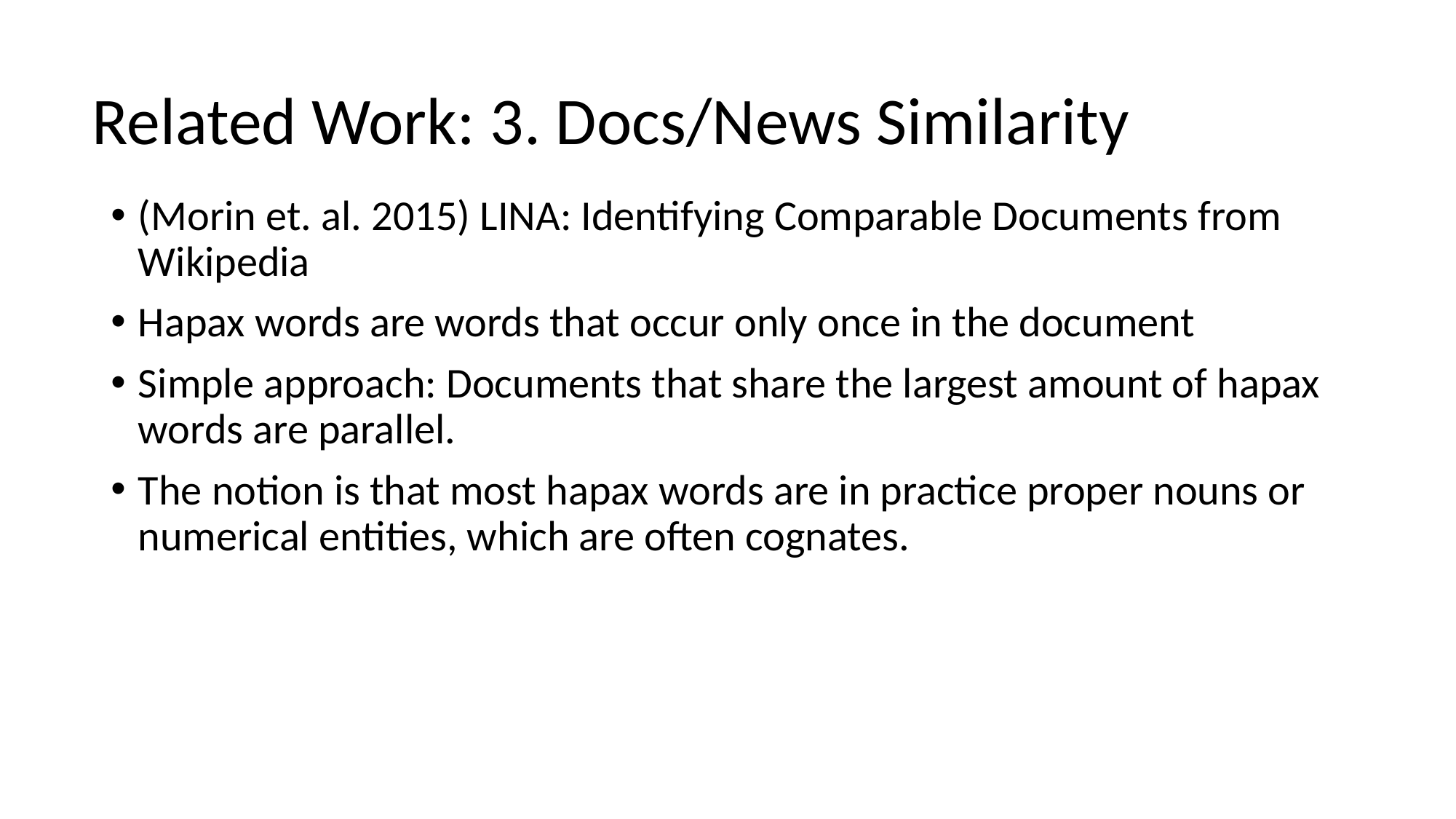

# Related Work: 3. Docs/News Similarity
(Morin et. al. 2015) LINA: Identifying Comparable Documents from Wikipedia
Hapax words are words that occur only once in the document
Simple approach: Documents that share the largest amount of hapax words are parallel.
The notion is that most hapax words are in practice proper nouns or numerical entities, which are often cognates.